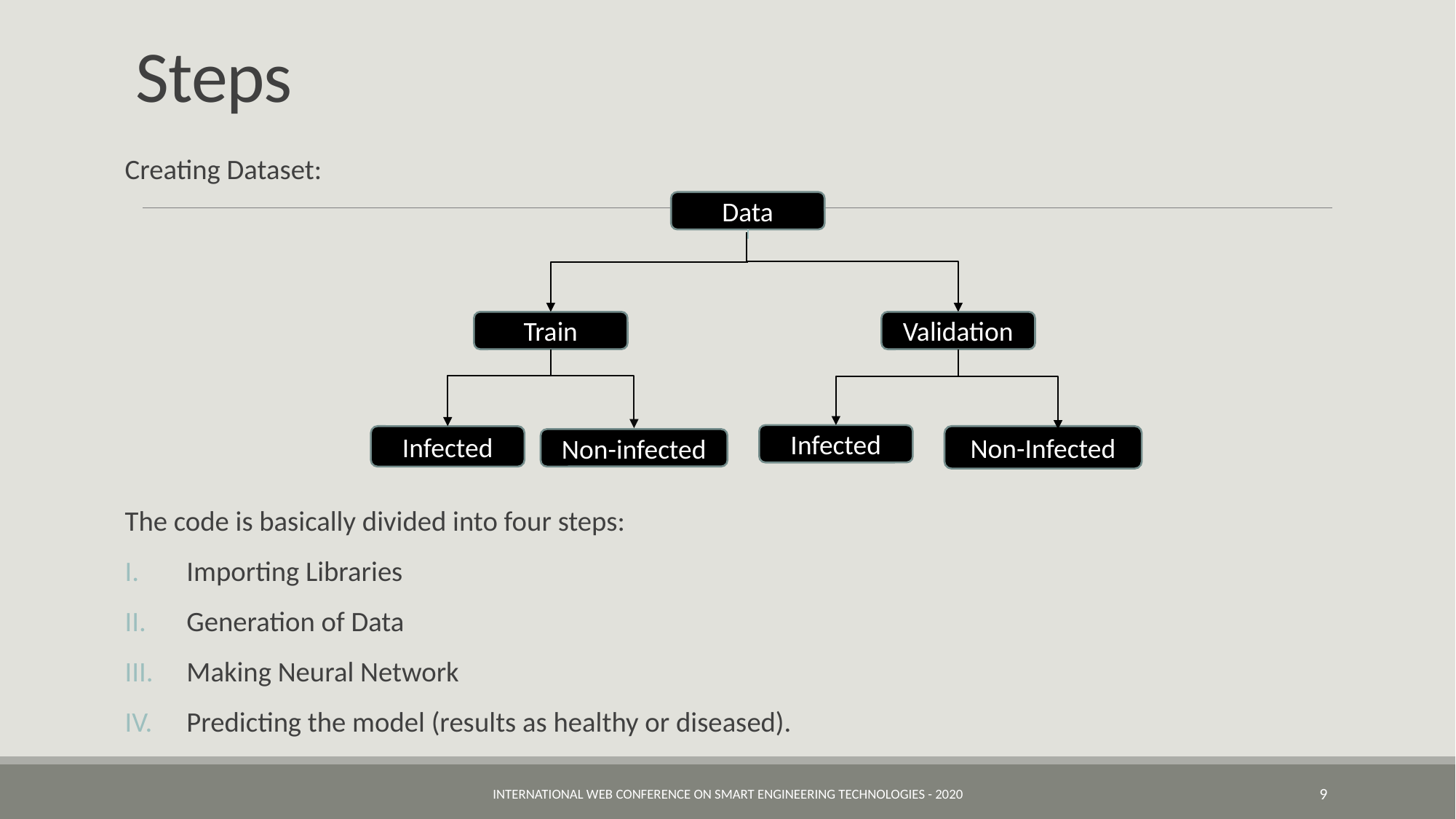

# Steps
Creating Dataset:

The code is basically divided into four steps:
Importing Libraries
Generation of Data
Making Neural Network
Predicting the model (results as healthy or diseased).

Data

Train
Validation
Infected
Non-Infected
Infected
Non-infected
International Web Conference on Smart Engineering Technologies - 2020
9